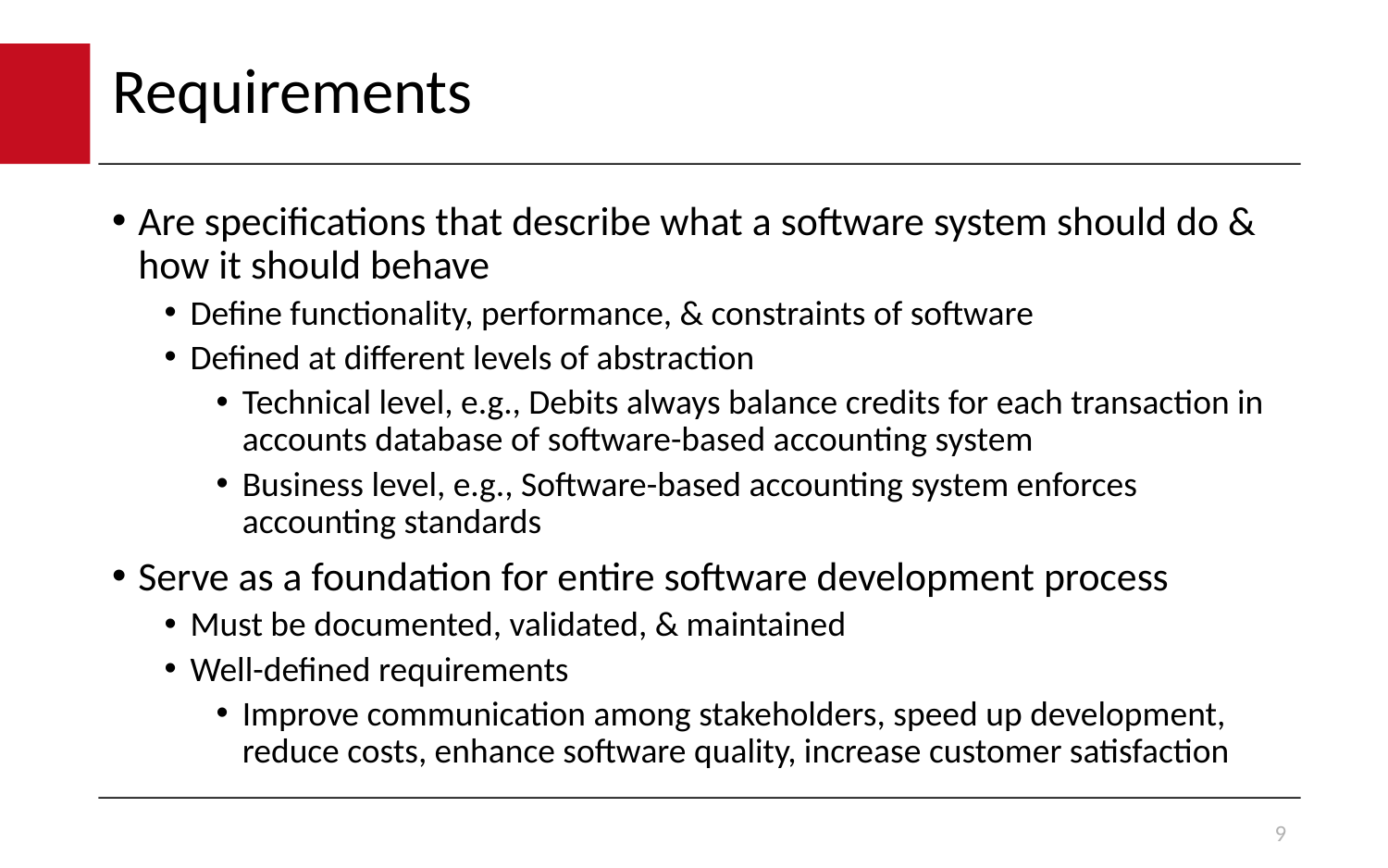

# Requirements
Are specifications that describe what a software system should do & how it should behave
Define functionality, performance, & constraints of software
Defined at different levels of abstraction
Technical level, e.g., Debits always balance credits for each transaction in accounts database of software-based accounting system
Business level, e.g., Software-based accounting system enforces accounting standards
Serve as a foundation for entire software development process
Must be documented, validated, & maintained
Well-defined requirements
Improve communication among stakeholders, speed up development, reduce costs, enhance software quality, increase customer satisfaction
9